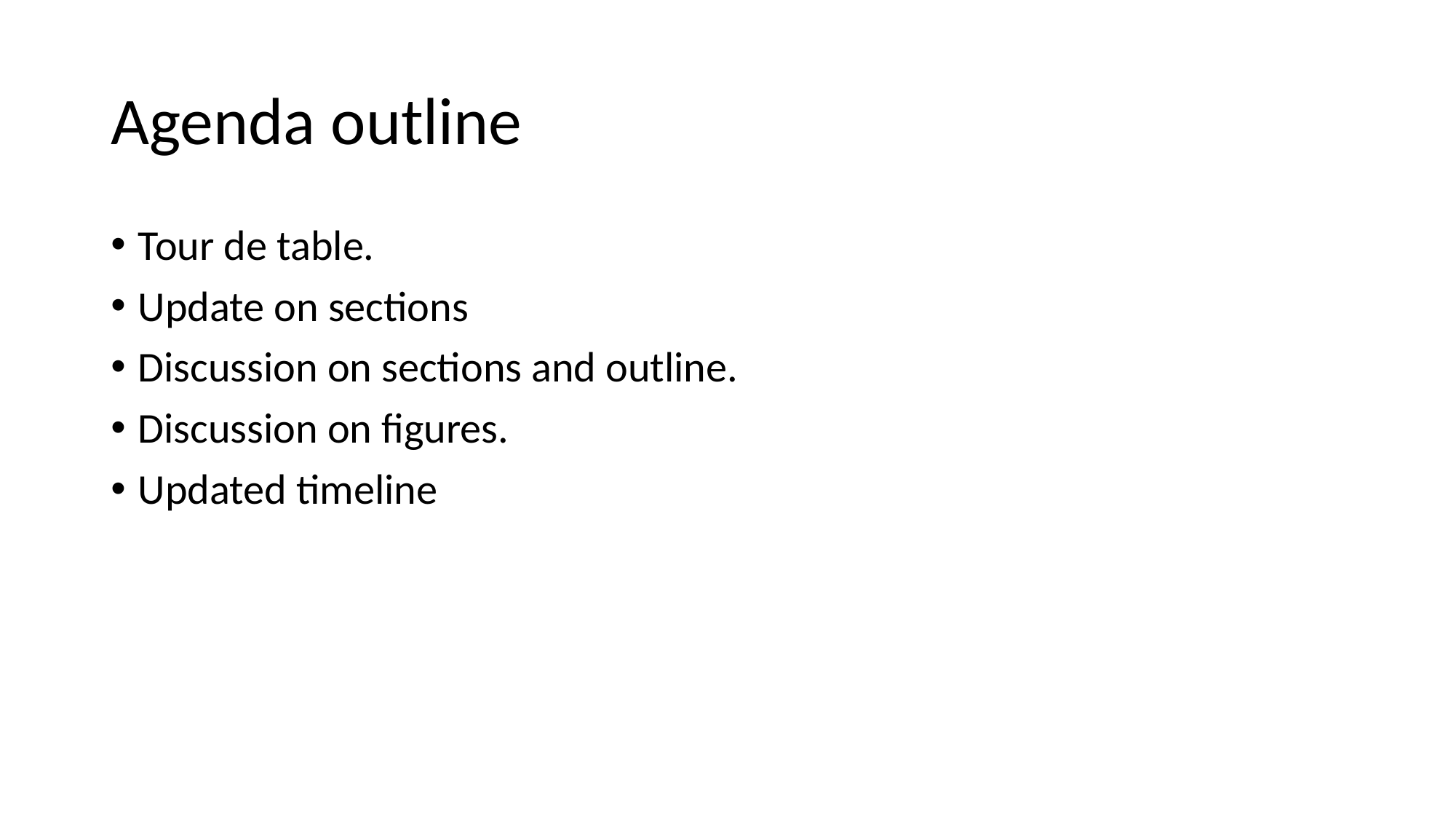

# Agenda outline
Tour de table.
Update on sections
Discussion on sections and outline.
Discussion on figures.
Updated timeline